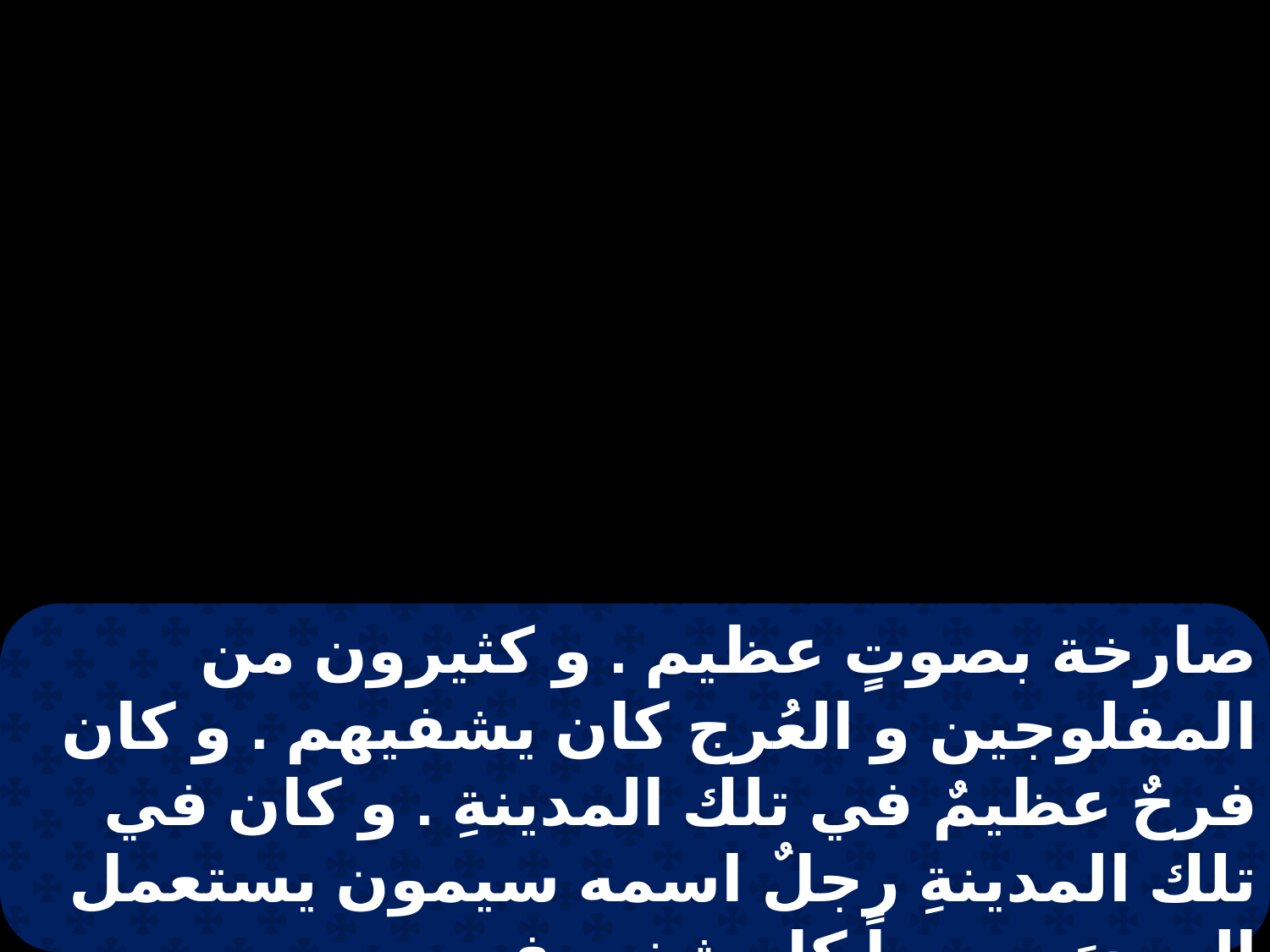

صارخة بصوتٍ عظيم . و كثيرون من المفلوجين و العُرج كان يشفيهم . و كان فرحٌ عظيمٌ في تلك المدينةِ . و كان في تلك المدينةِ رجلٌ اسمه سيمون يستعمل السحرَ مسبباً كل شغبٍ في